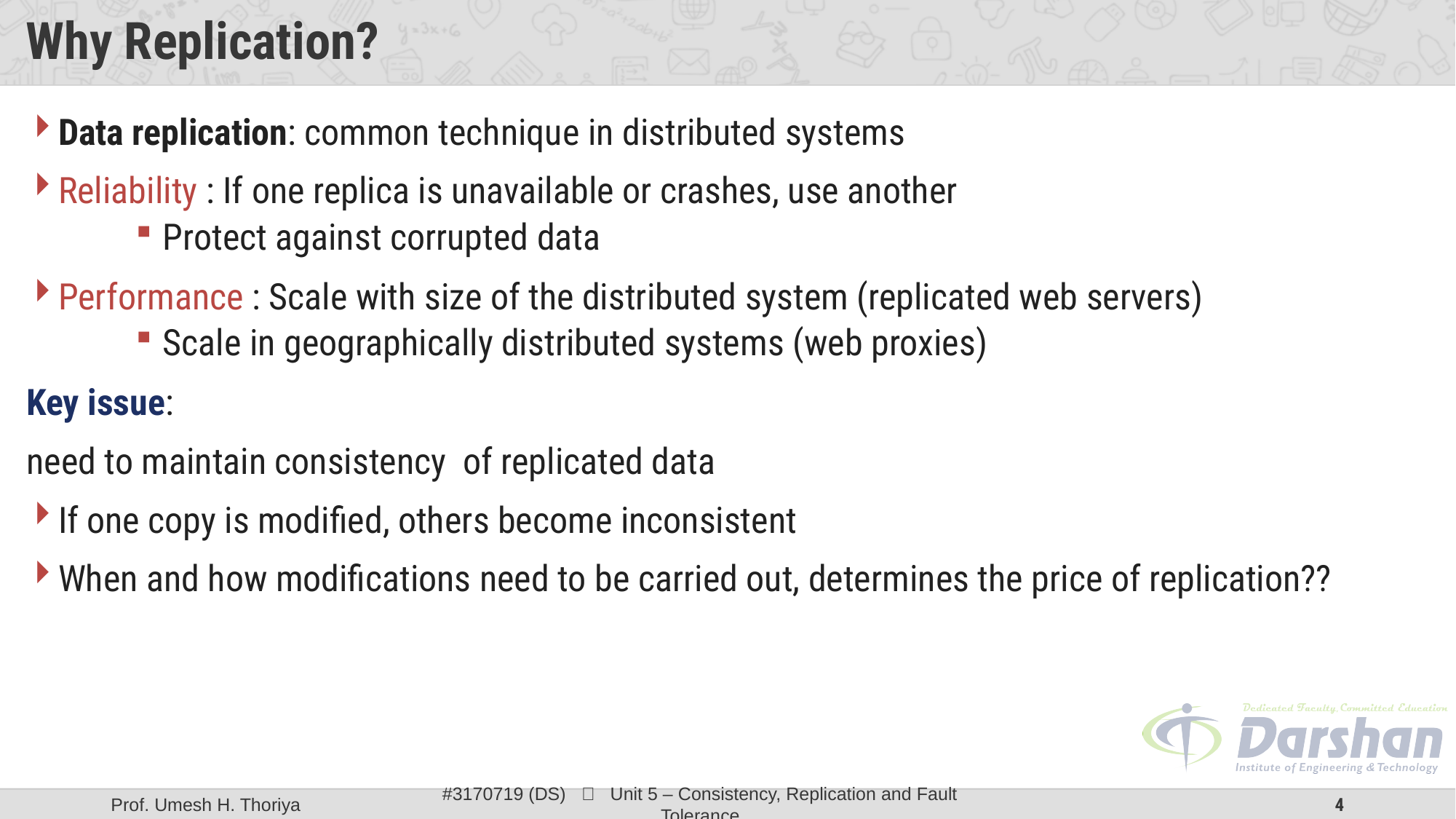

# Why Replication?
Data replication: common technique in distributed systems
Reliability : If one replica is unavailable or crashes, use another
Protect against corrupted data
Performance : Scale with size of the distributed system (replicated web servers)
Scale in geographically distributed systems (web proxies)
Key issue:
need to maintain consistency  of replicated data
If one copy is modified, others become inconsistent
When and how modifications need to be carried out, determines the price of replication??